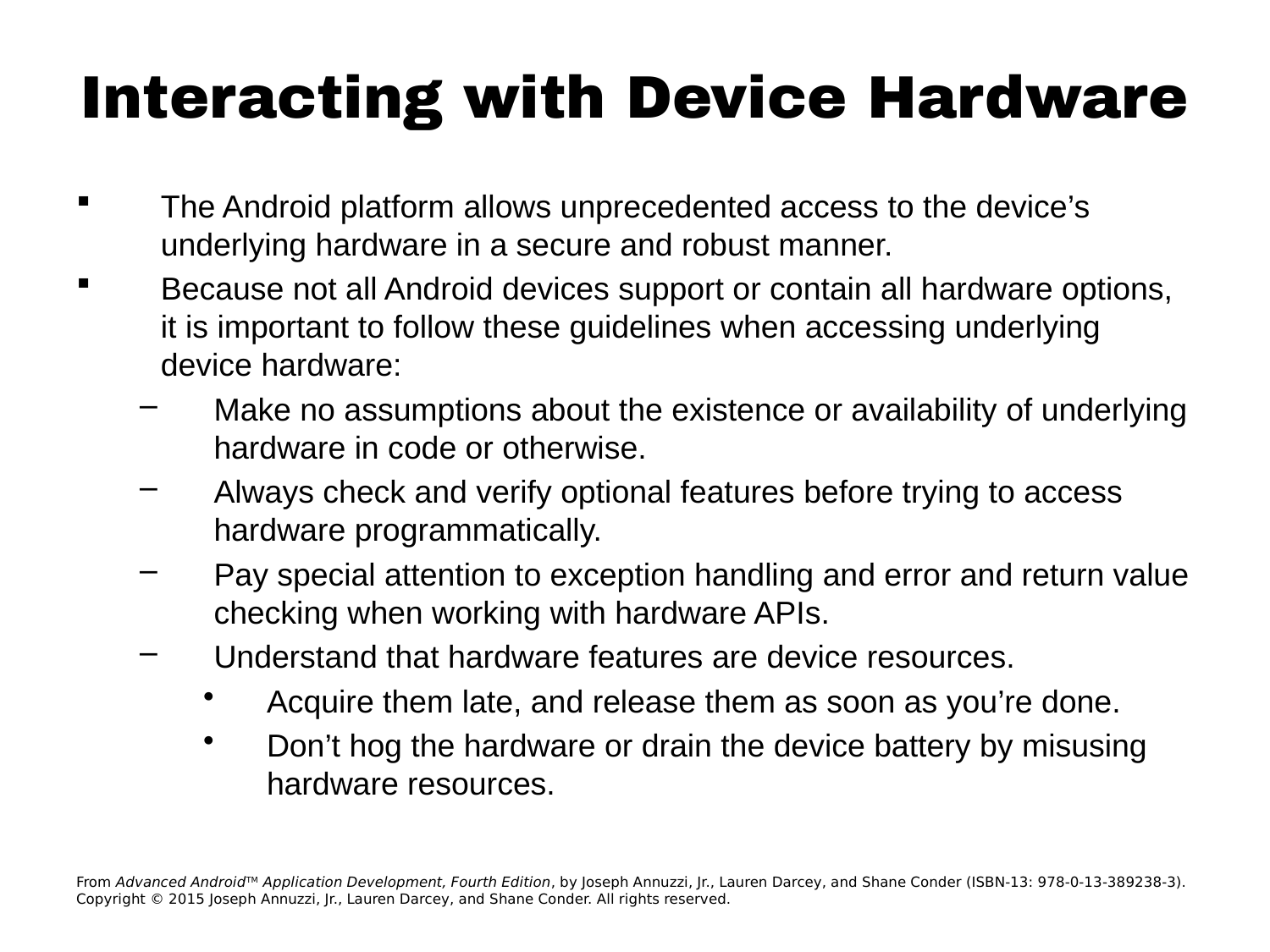

# Interacting with Device Hardware
The Android platform allows unprecedented access to the device’s underlying hardware in a secure and robust manner.
Because not all Android devices support or contain all hardware options, it is important to follow these guidelines when accessing underlying device hardware:
Make no assumptions about the existence or availability of underlying hardware in code or otherwise.
Always check and verify optional features before trying to access hardware programmatically.
Pay special attention to exception handling and error and return value checking when working with hardware APIs.
Understand that hardware features are device resources.
Acquire them late, and release them as soon as you’re done.
Don’t hog the hardware or drain the device battery by misusing hardware resources.
From Advanced AndroidTM Application Development, Fourth Edition, by Joseph Annuzzi, Jr., Lauren Darcey, and Shane Conder (ISBN-13: 978-0-13-389238-3). Copyright © 2015 Joseph Annuzzi, Jr., Lauren Darcey, and Shane Conder. All rights reserved.